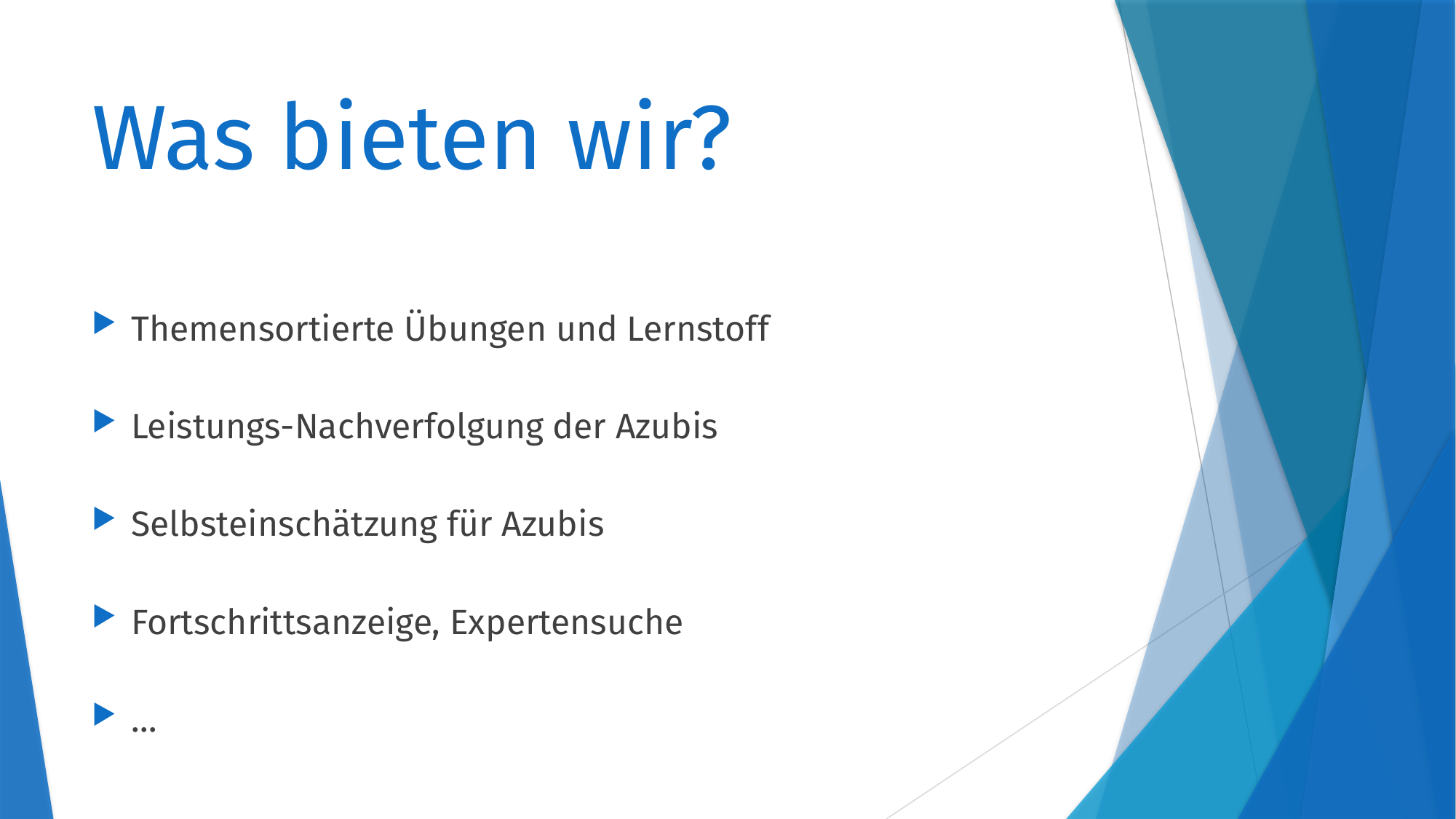

# Was bieten wir?
Themensortierte Übungen und Lernstoff
Leistungs-Nachverfolgung der Azubis
Selbsteinschätzung für Azubis
Fortschrittsanzeige, Expertensuche
…